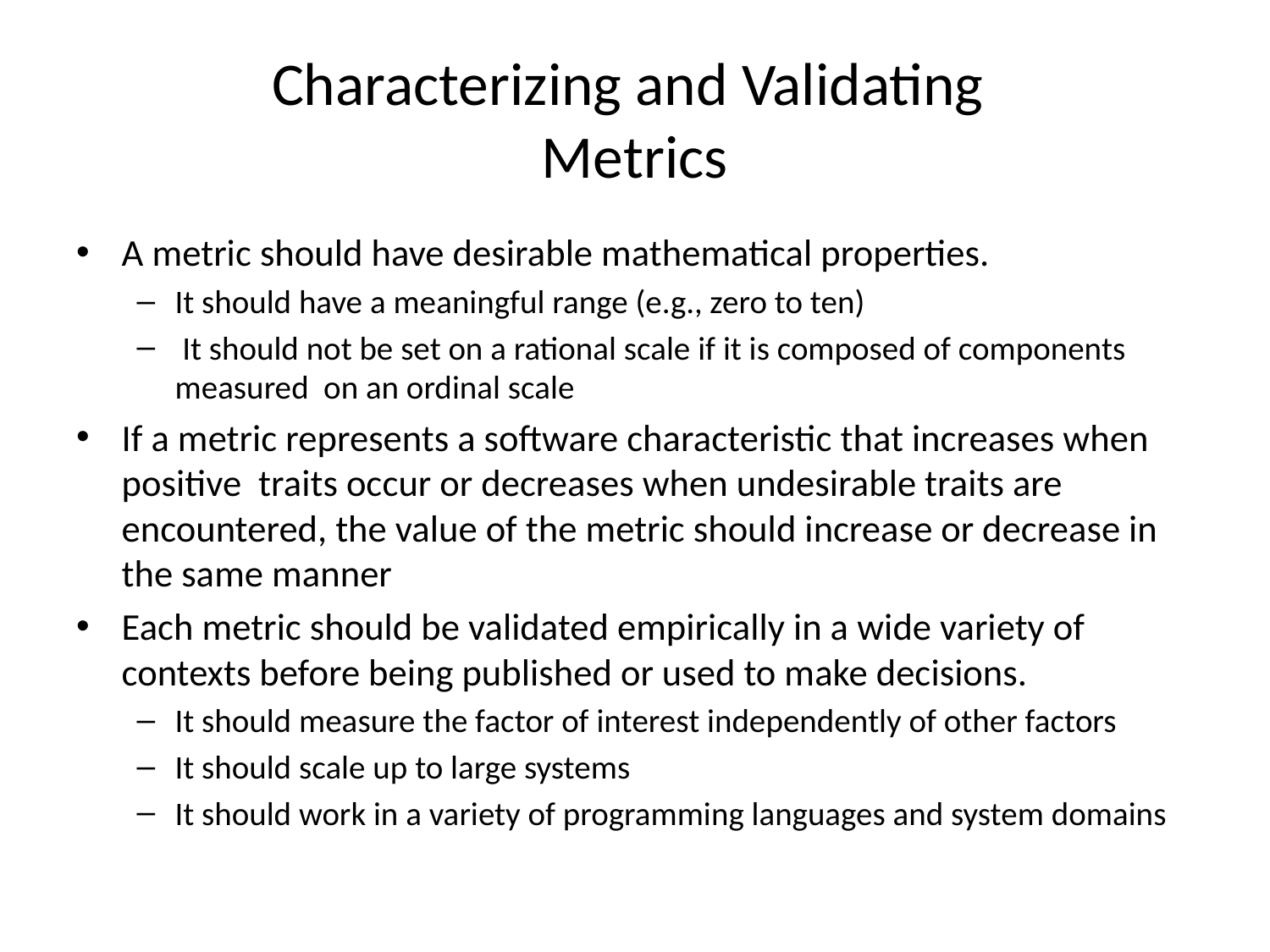

# Characterizing and Validating Metrics
A metric should have desirable mathematical properties.
It should have a meaningful range (e.g., zero to ten)
 It should not be set on a rational scale if it is composed of components measured  on an ordinal scale
If a metric represents a software characteristic that increases when positive  traits occur or decreases when undesirable traits are encountered, the value of the metric should increase or decrease in the same manner
Each metric should be validated empirically in a wide variety of contexts before being published or used to make decisions.
It should measure the factor of interest independently of other factors
It should scale up to large systems
It should work in a variety of programming languages and system domains